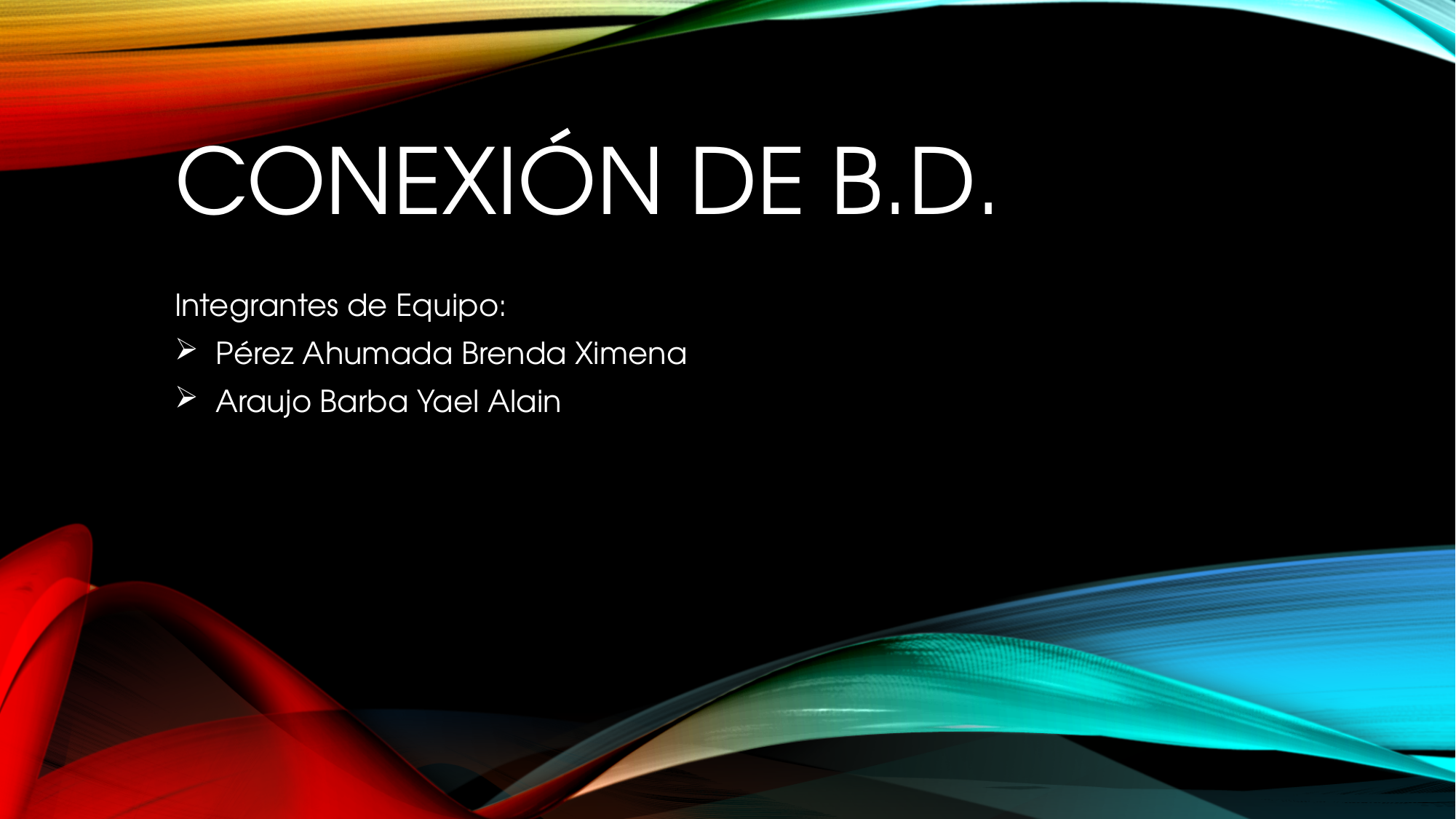

# Conexión de b.d.
Integrantes de Equipo:
Pérez Ahumada Brenda Ximena
Araujo Barba Yael Alain